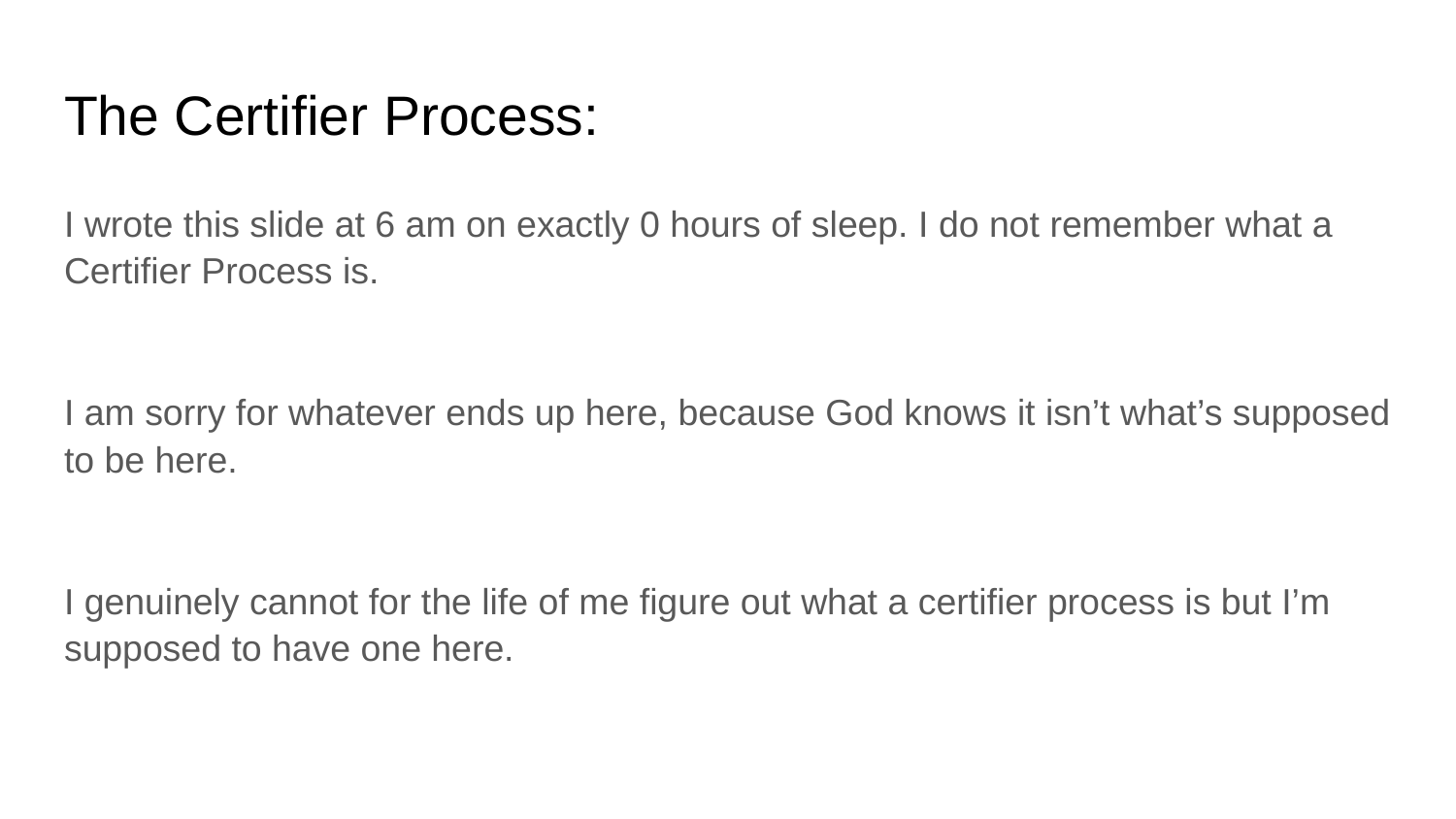

# The Certifier Process:
I wrote this slide at 6 am on exactly 0 hours of sleep. I do not remember what a Certifier Process is.

I am sorry for whatever ends up here, because God knows it isn’t what’s supposed to be here.

I genuinely cannot for the life of me figure out what a certifier process is but I’m supposed to have one here.